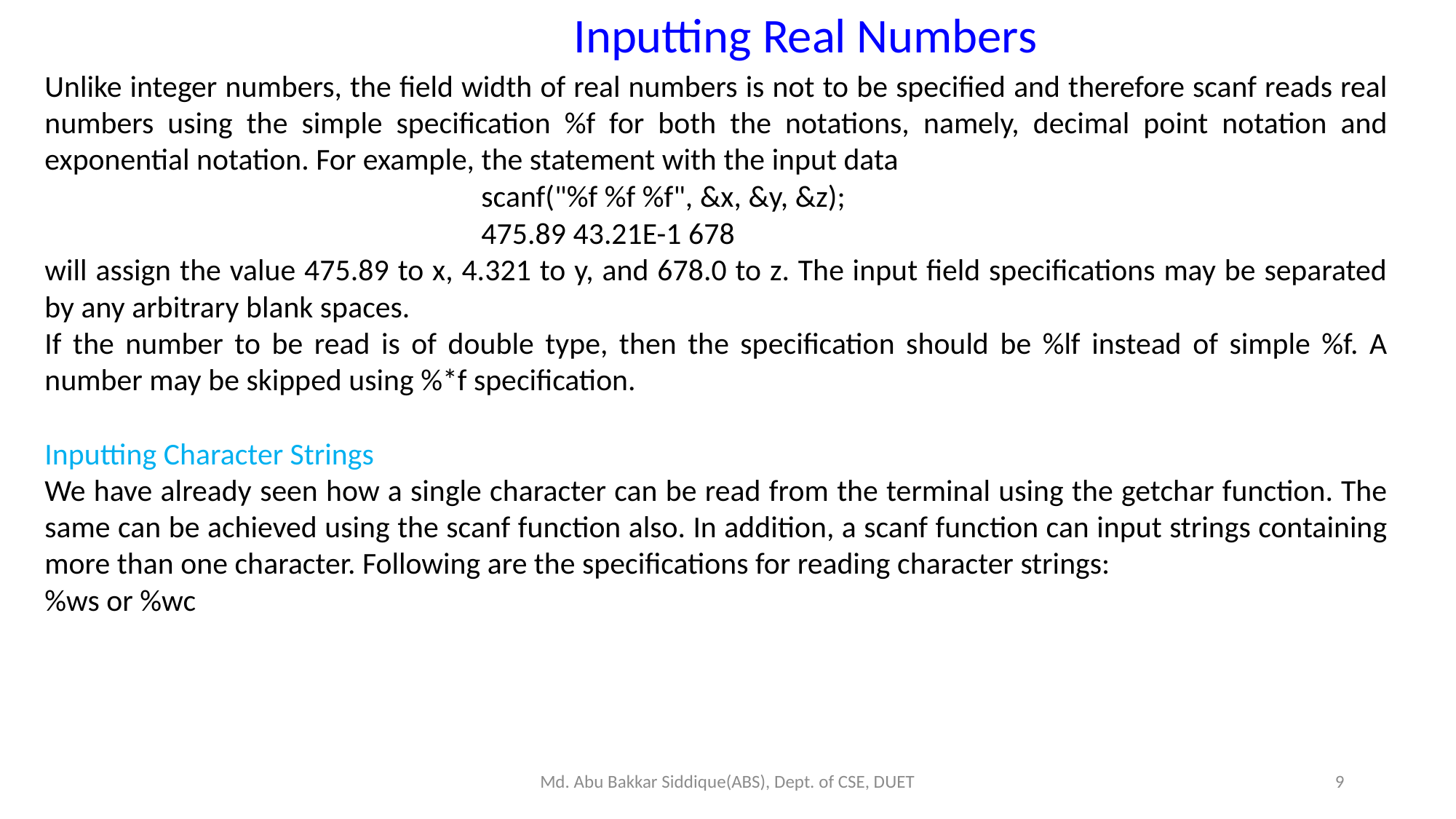

Inputting Real Numbers
Unlike integer numbers, the field width of real numbers is not to be specified and therefore scanf reads real numbers using the simple specification %f for both the notations, namely, decimal point notation and exponential notation. For example, the statement with the input data
				scanf("%f %f %f", &x, &y, &z);
				475.89 43.21E-1 678
will assign the value 475.89 to x, 4.321 to y, and 678.0 to z. The input field specifications may be separated by any arbitrary blank spaces.
If the number to be read is of double type, then the specification should be %lf instead of simple %f. A number may be skipped using %*f specification.

Inputting Character Strings
We have already seen how a single character can be read from the terminal using the getchar function. The same can be achieved using the scanf function also. In addition, a scanf function can input strings containing more than one character. Following are the specifications for reading character strings:
%ws or %wc
Md. Abu Bakkar Siddique(ABS), Dept. of CSE, DUET
9